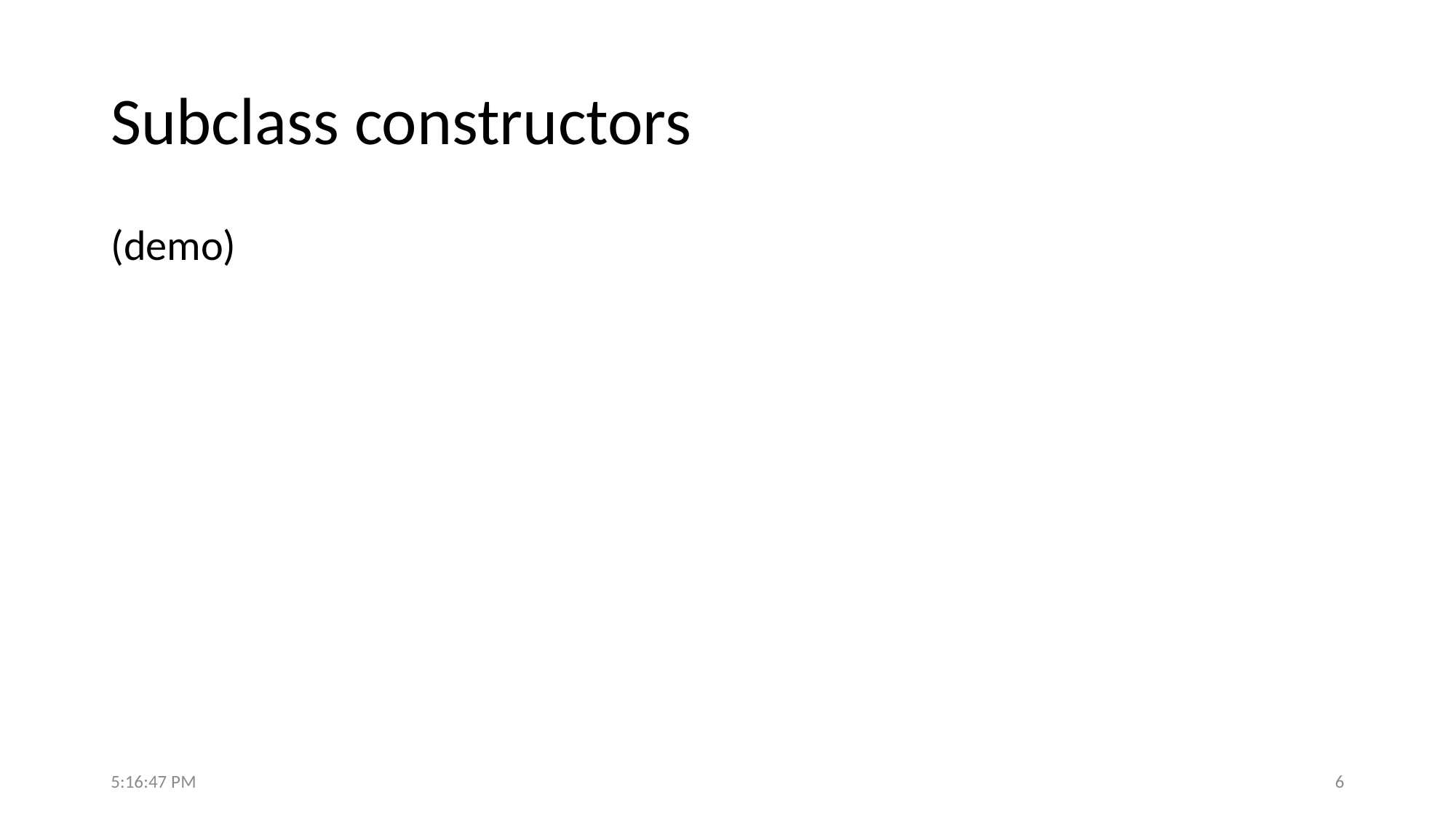

# Subclass constructors
(demo)
5:16:47 PM
6